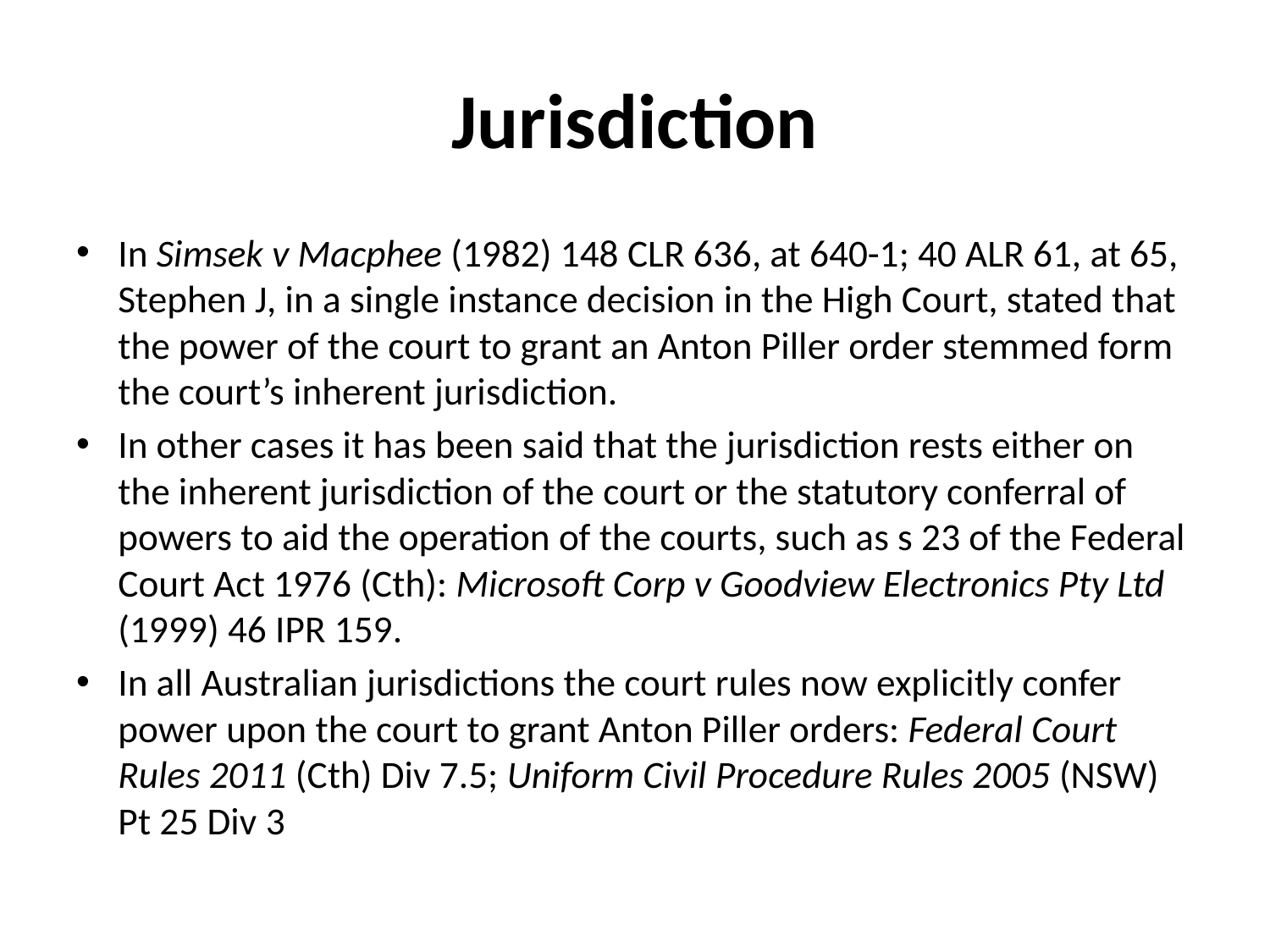

# Jurisdiction
In Simsek v Macphee (1982) 148 CLR 636, at 640-1; 40 ALR 61, at 65, Stephen J, in a single instance decision in the High Court, stated that the power of the court to grant an Anton Piller order stemmed form the court’s inherent jurisdiction.
In other cases it has been said that the jurisdiction rests either on the inherent jurisdiction of the court or the statutory conferral of powers to aid the operation of the courts, such as s 23 of the Federal Court Act 1976 (Cth): Microsoft Corp v Goodview Electronics Pty Ltd (1999) 46 IPR 159.
In all Australian jurisdictions the court rules now explicitly confer power upon the court to grant Anton Piller orders: Federal Court Rules 2011 (Cth) Div 7.5; Uniform Civil Procedure Rules 2005 (NSW) Pt 25 Div 3